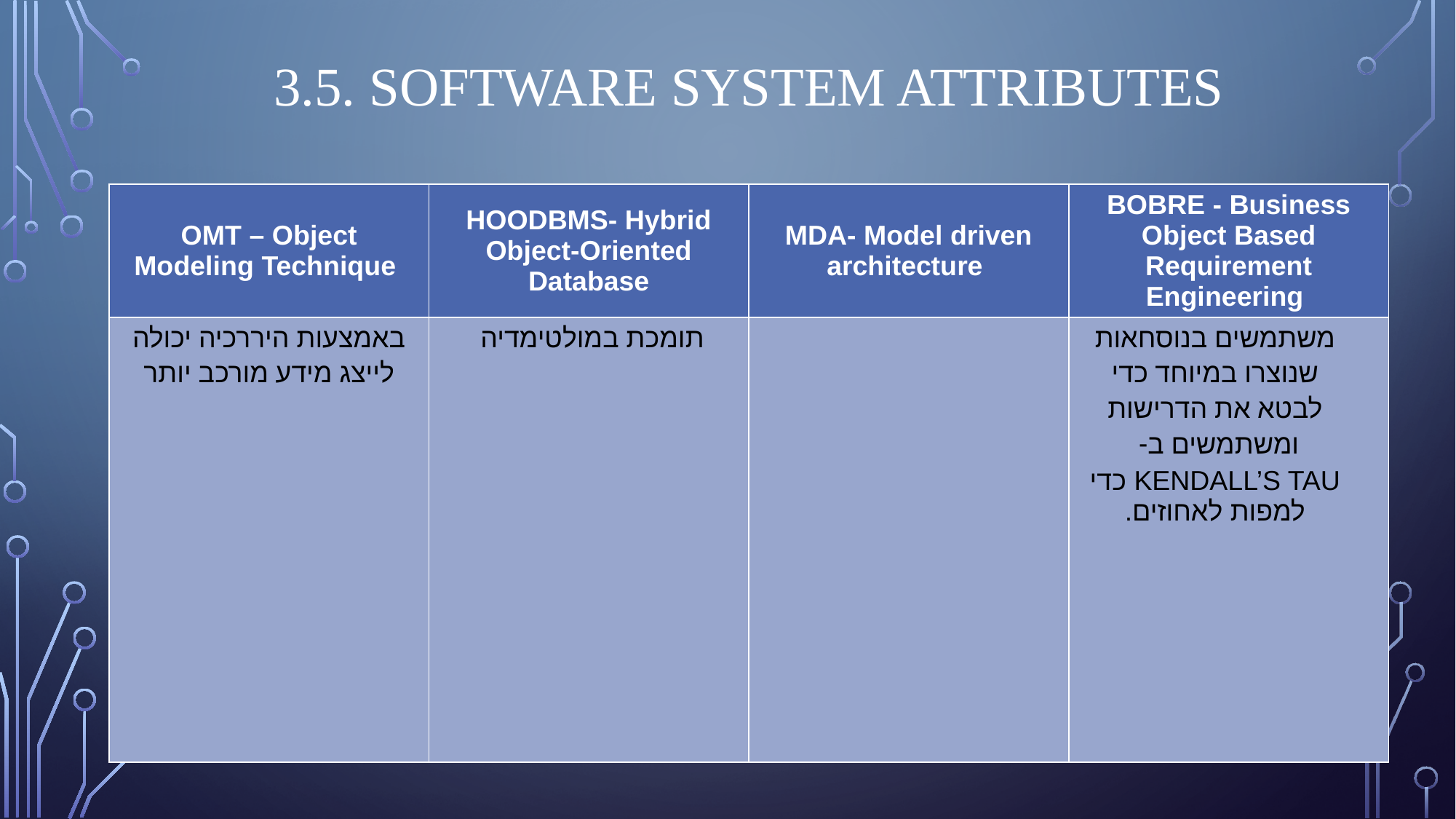

# 3.5. SOFTWARE SYSTEM ATTRIBUTES
| OMT – Object Modeling Technique | HOODBMS- Hybrid Object-Oriented Database | MDA- Model driven architecture | BOBRE - Business Object Based Requirement Engineering |
| --- | --- | --- | --- |
| באמצעות היררכיה יכולה לייצג מידע מורכב יותר | תומכת במולטימדיה |  | משתמשים בנוסחאות שנוצרו במיוחד כדי לבטא את הדרישות ומשתמשים ב- KENDALL’S TAU כדי למפות לאחוזים. |